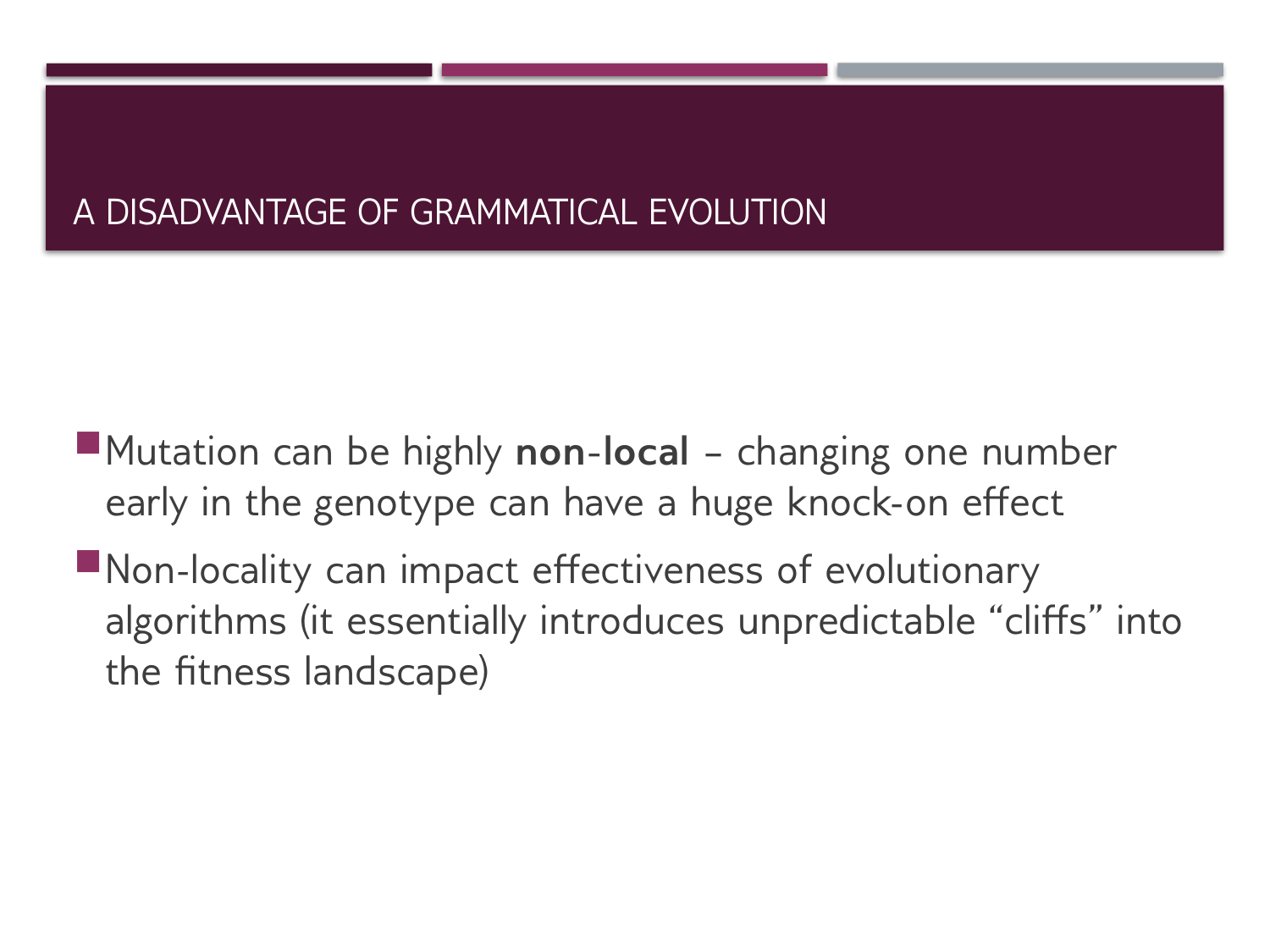

# A disadvantage of Grammatical Evolution
Mutation can be highly non-local – changing one number early in the genotype can have a huge knock-on effect
Non-locality can impact effectiveness of evolutionary algorithms (it essentially introduces unpredictable “cliffs” into the fitness landscape)